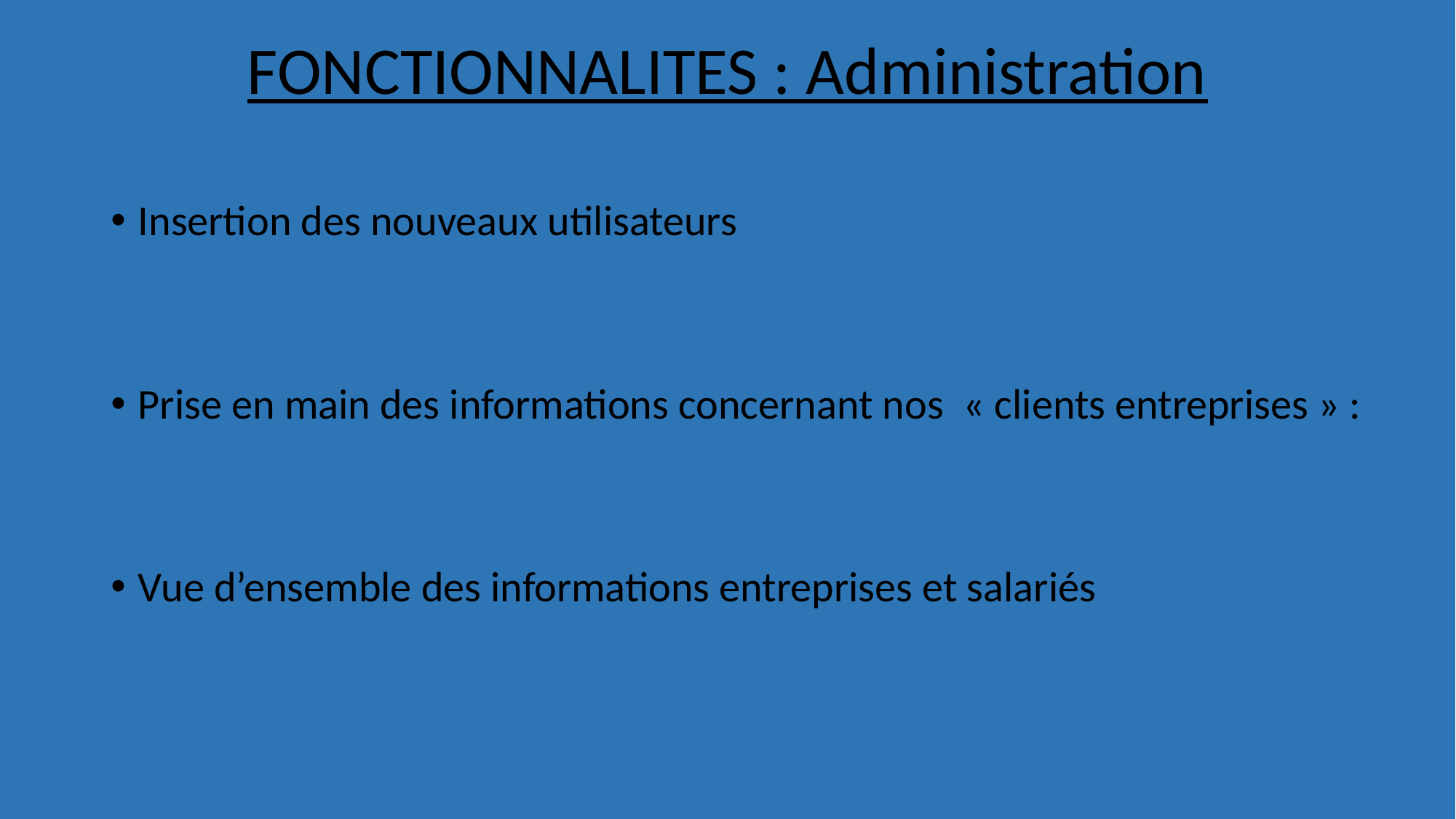

# FONCTIONNALITES : Administration

Insertion des nouveaux utilisateurs

Prise en main des informations concernant nos  « clients entreprises » :

Vue d’ensemble des informations entreprises et salariés